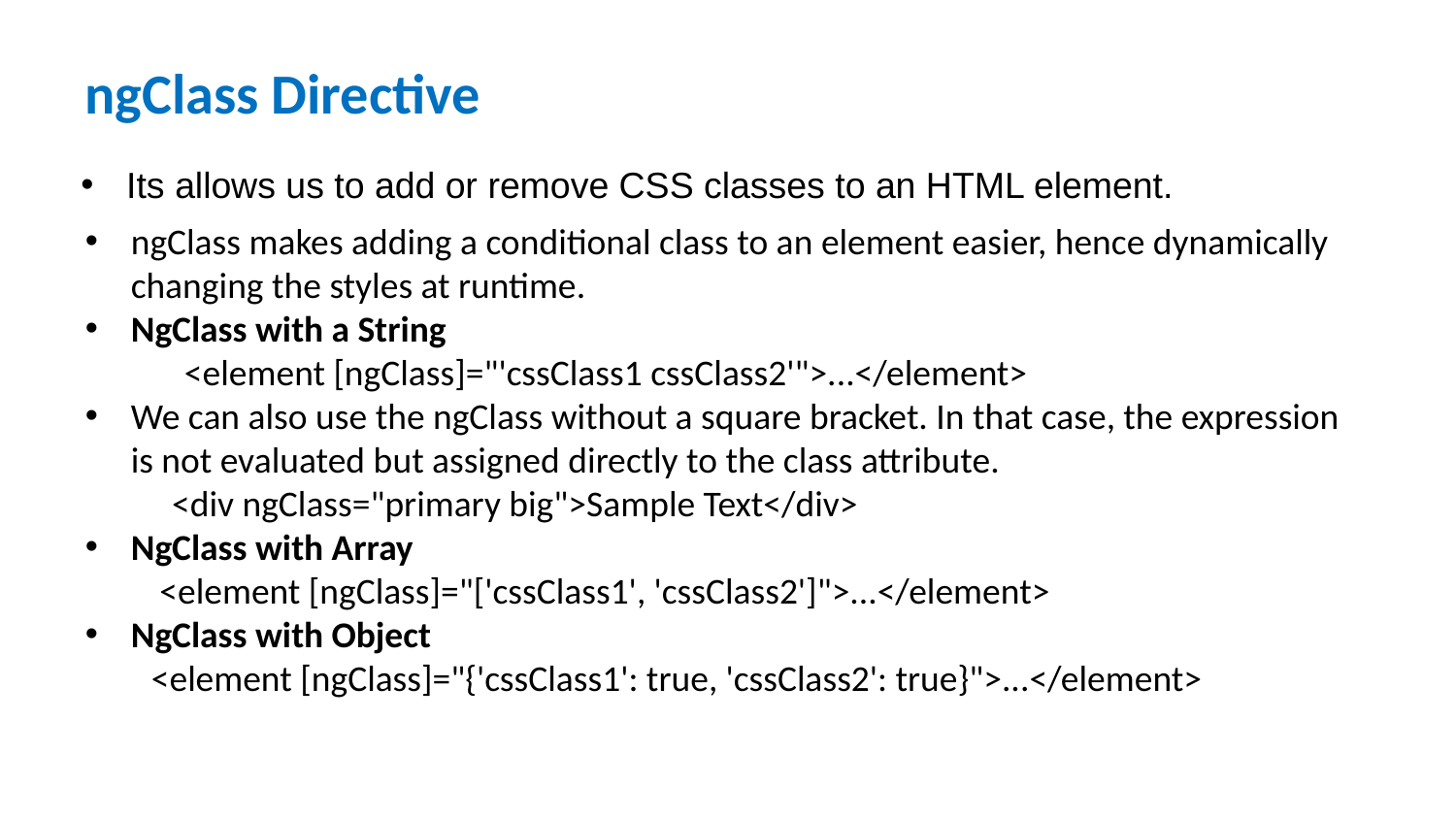

# ngClass Directive
Its allows us to add or remove CSS classes to an HTML element.
ngClass makes adding a conditional class to an element easier, hence dynamically changing the styles at runtime.
NgClass with a String
            <element [ngClass]="'cssClass1 cssClass2'">...</element>
We can also use the ngClass without a square bracket. In that case, the expression is not evaluated but assigned directly to the class attribute.
     <div ngClass="primary big">Sample Text</div>
NgClass with Array
         <element [ngClass]="['cssClass1', 'cssClass2']">...</element>
NgClass with Object
        <element [ngClass]="{'cssClass1': true, 'cssClass2': true}">...</element>